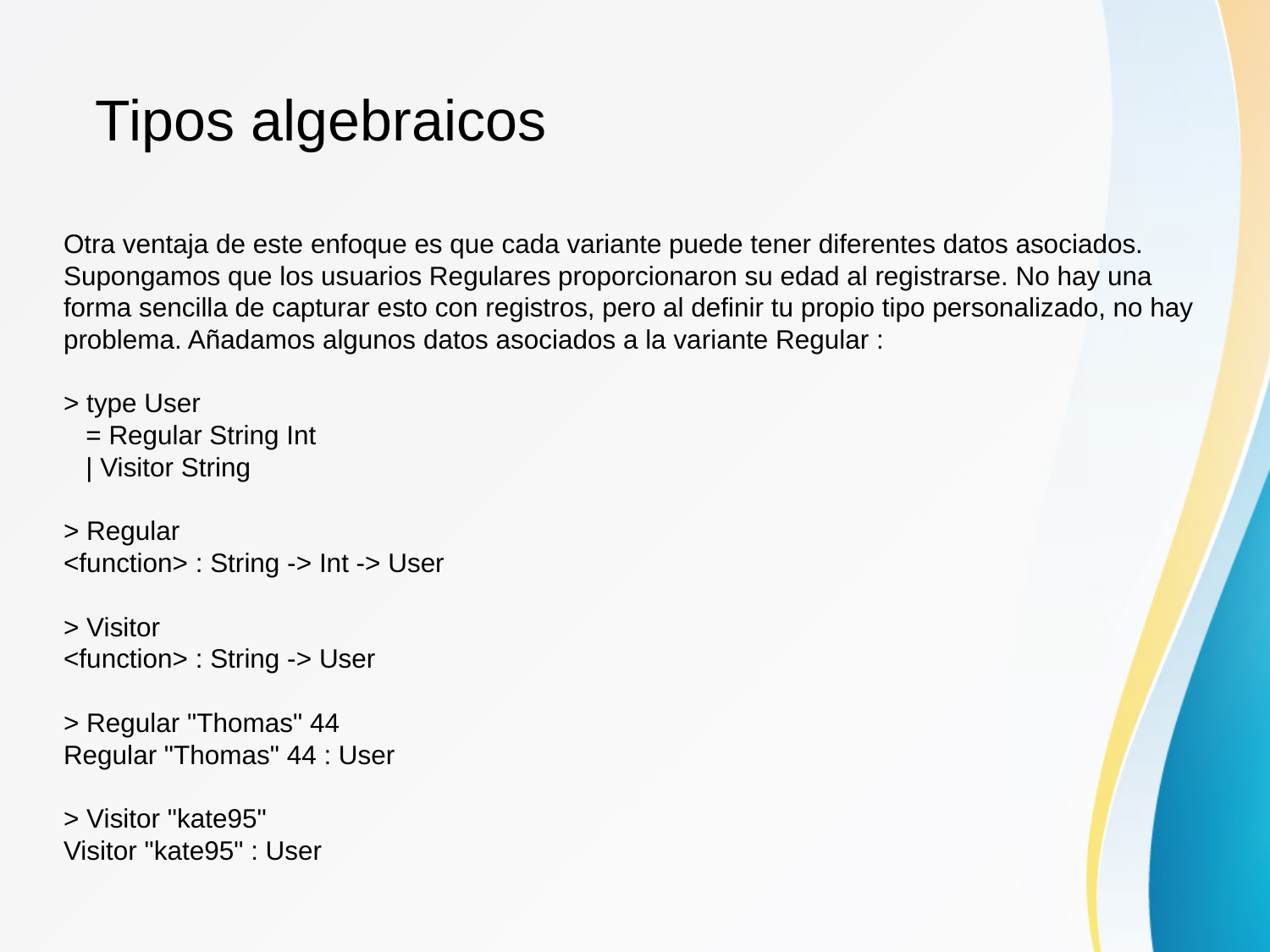

Tipos algebraicos
Otra ventaja de este enfoque es que cada variante puede tener diferentes datos asociados. Supongamos que los usuarios Regulares proporcionaron su edad al registrarse. No hay una forma sencilla de capturar esto con registros, pero al definir tu propio tipo personalizado, no hay problema. Añadamos algunos datos asociados a la variante Regular :

> type User
   = Regular String Int
   | Visitor String

> Regular
<function> : String -> Int -> User

> Visitor
<function> : String -> User

> Regular "Thomas" 44
Regular "Thomas" 44 : User

> Visitor "kate95"
Visitor "kate95" : User